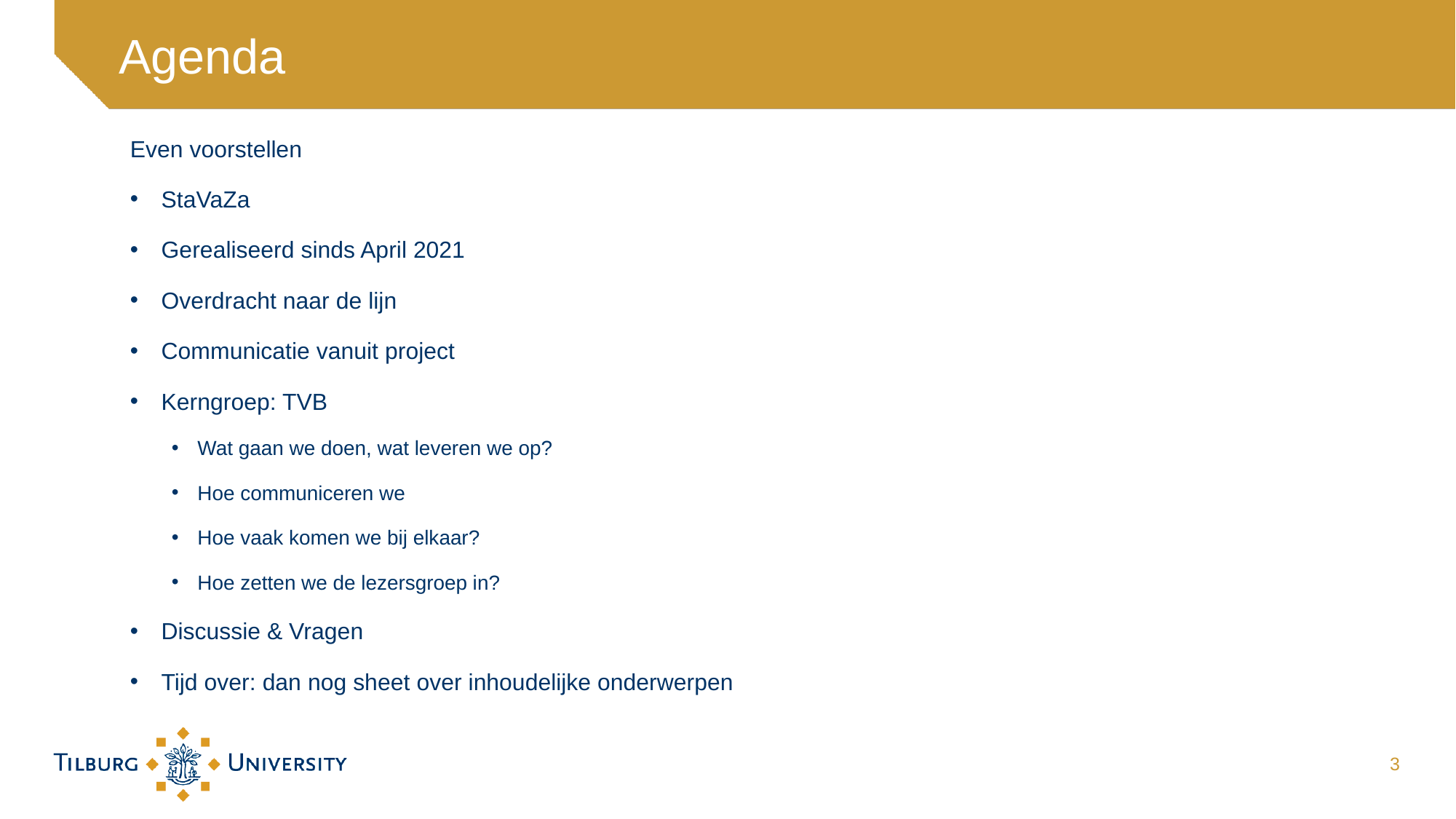

# Agenda

Even voorstellen
StaVaZa
Gerealiseerd sinds April 2021
Overdracht naar de lijn
Communicatie vanuit project
Kerngroep: TVB
Wat gaan we doen, wat leveren we op?
Hoe communiceren we
Hoe vaak komen we bij elkaar?
Hoe zetten we de lezersgroep in?
Discussie & Vragen
Tijd over: dan nog sheet over inhoudelijke onderwerpen
3